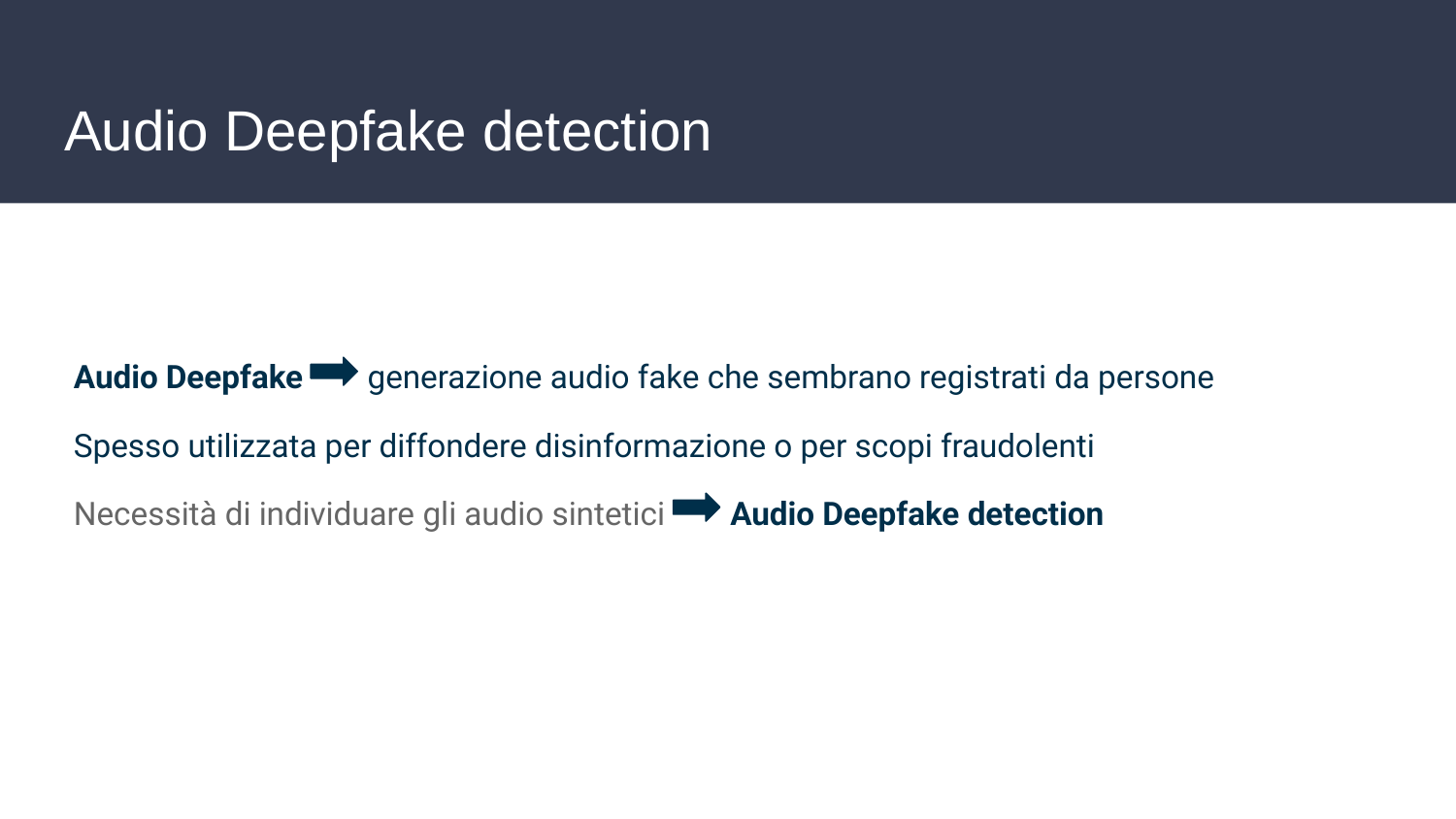

# Audio Deepfake detection
Audio Deepfake        generazione audio fake che sembrano registrati da persone
Spesso utilizzata per diffondere disinformazione o per scopi fraudolenti
Necessità di individuare gli audio sintetici        Audio Deepfake detection